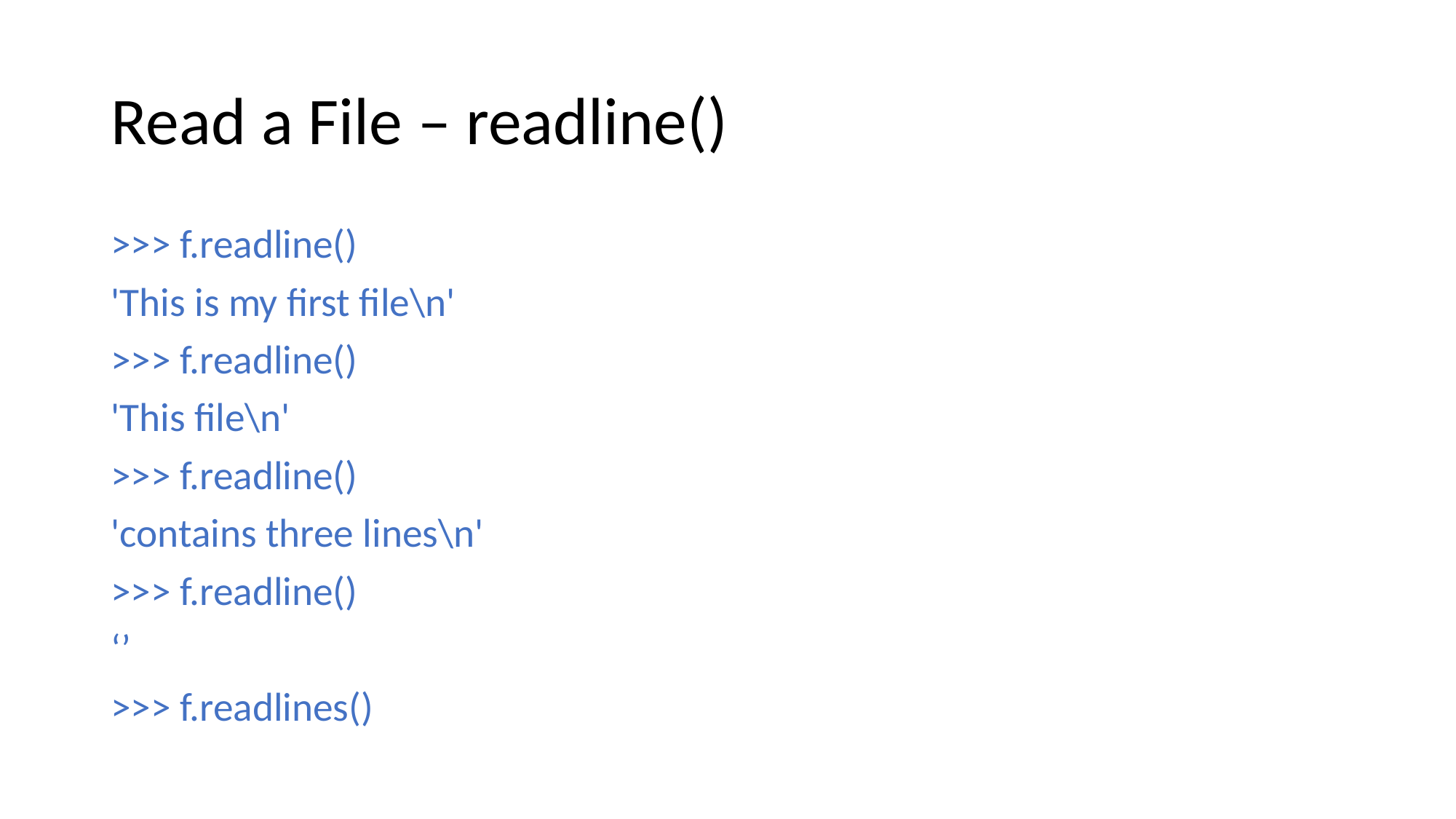

# Read a File – readline()
>>> f.readline()
'This is my first file\n'
>>> f.readline()
'This file\n'
>>> f.readline()
'contains three lines\n'
>>> f.readline()
‘’
>>> f.readlines()